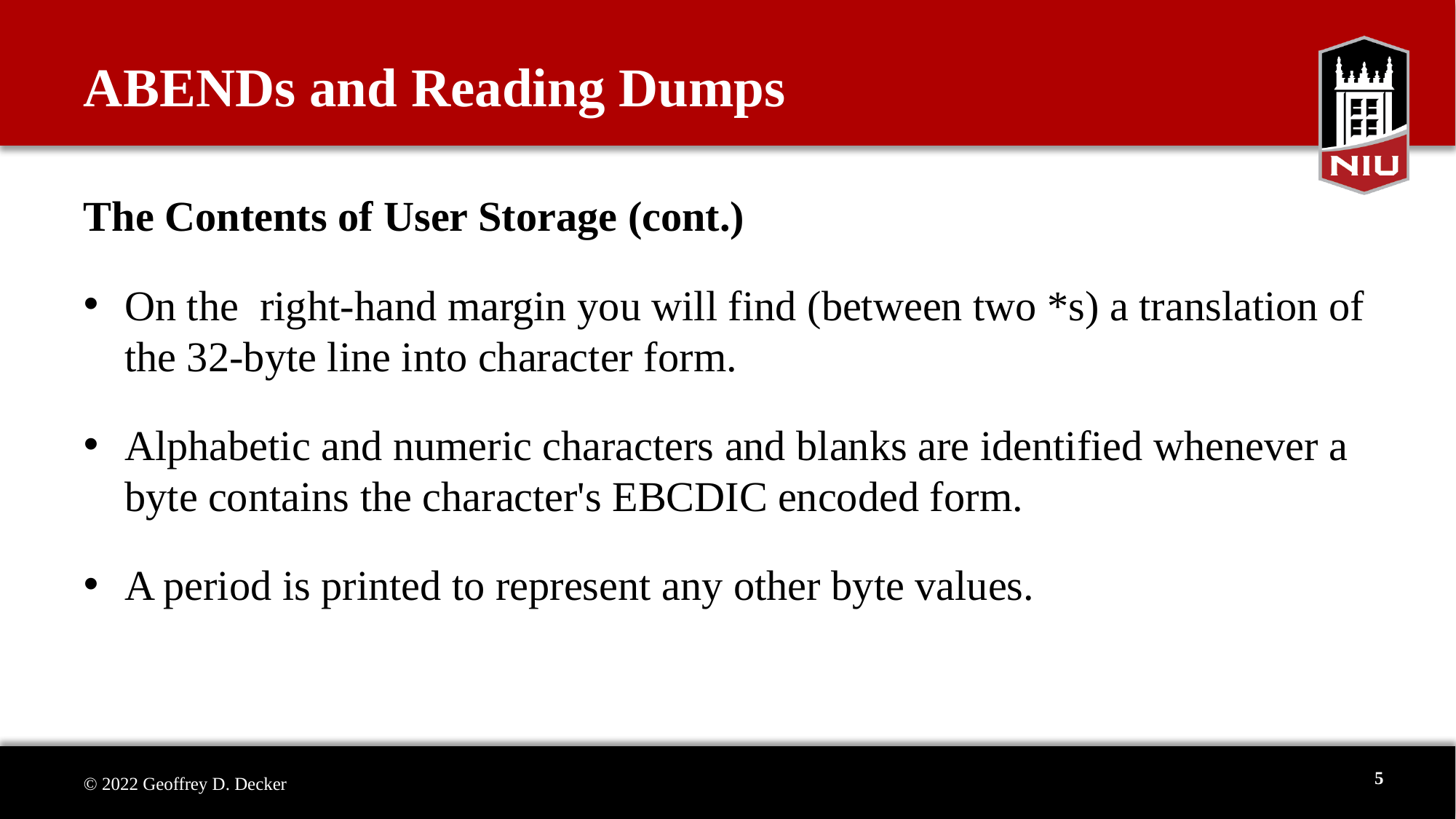

ABENDs and Reading Dumps
The Contents of User Storage (cont.)

On the  right-hand margin you will find (between two *s) a translation of the 32-byte line into character form.

Alphabetic and numeric characters and blanks are identified whenever a byte contains the character's EBCDIC encoded form.

A period is printed to represent any other byte values.
5
© 2022 Geoffrey D. Decker